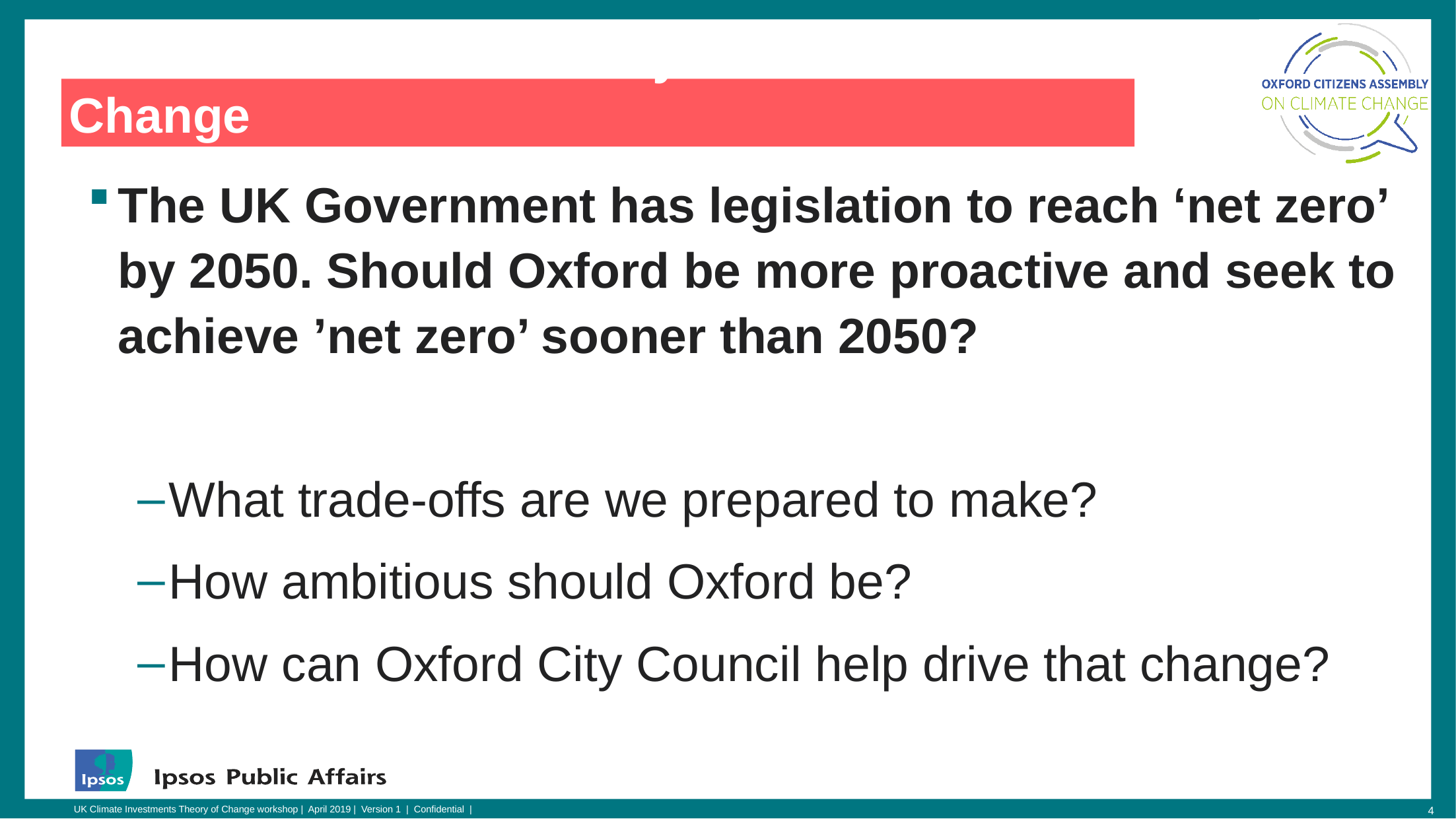

# Oxford Citizens Assembly on Climate Change
The UK Government has legislation to reach ‘net zero’ by 2050. Should Oxford be more proactive and seek to achieve ’net zero’ sooner than 2050?

What trade-offs are we prepared to make?
How ambitious should Oxford be?
How can Oxford City Council help drive that change?